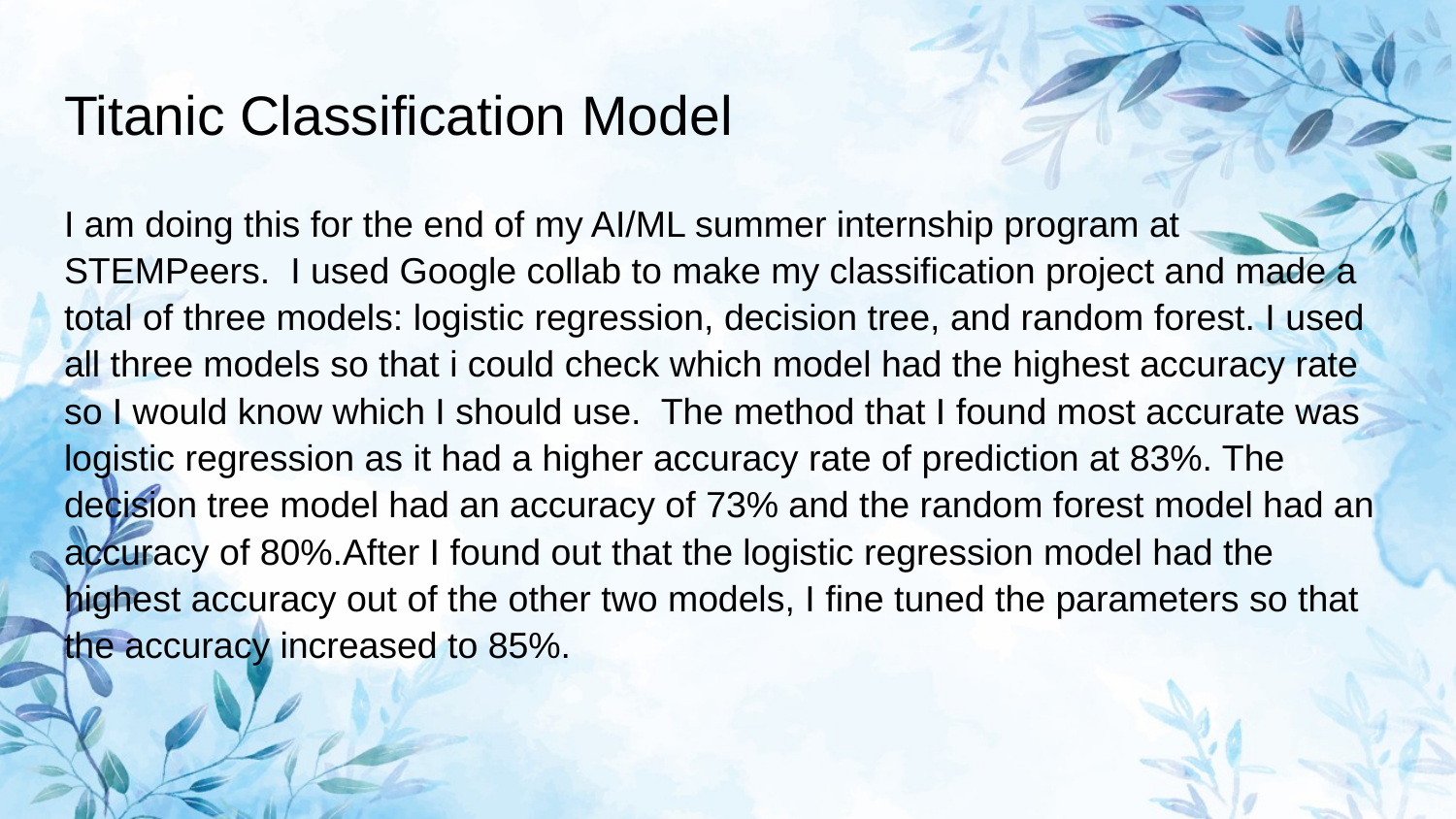

# Titanic Classification Model
I am doing this for the end of my AI/ML summer internship program at STEMPeers.  I used Google collab to make my classification project and made a total of three models: logistic regression, decision tree, and random forest. I used all three models so that i could check which model had the highest accuracy rate so I would know which I should use.  The method that I found most accurate was logistic regression as it had a higher accuracy rate of prediction at 83%. The decision tree model had an accuracy of 73% and the random forest model had an accuracy of 80%.After I found out that the logistic regression model had the highest accuracy out of the other two models, I fine tuned the parameters so that the accuracy increased to 85%.